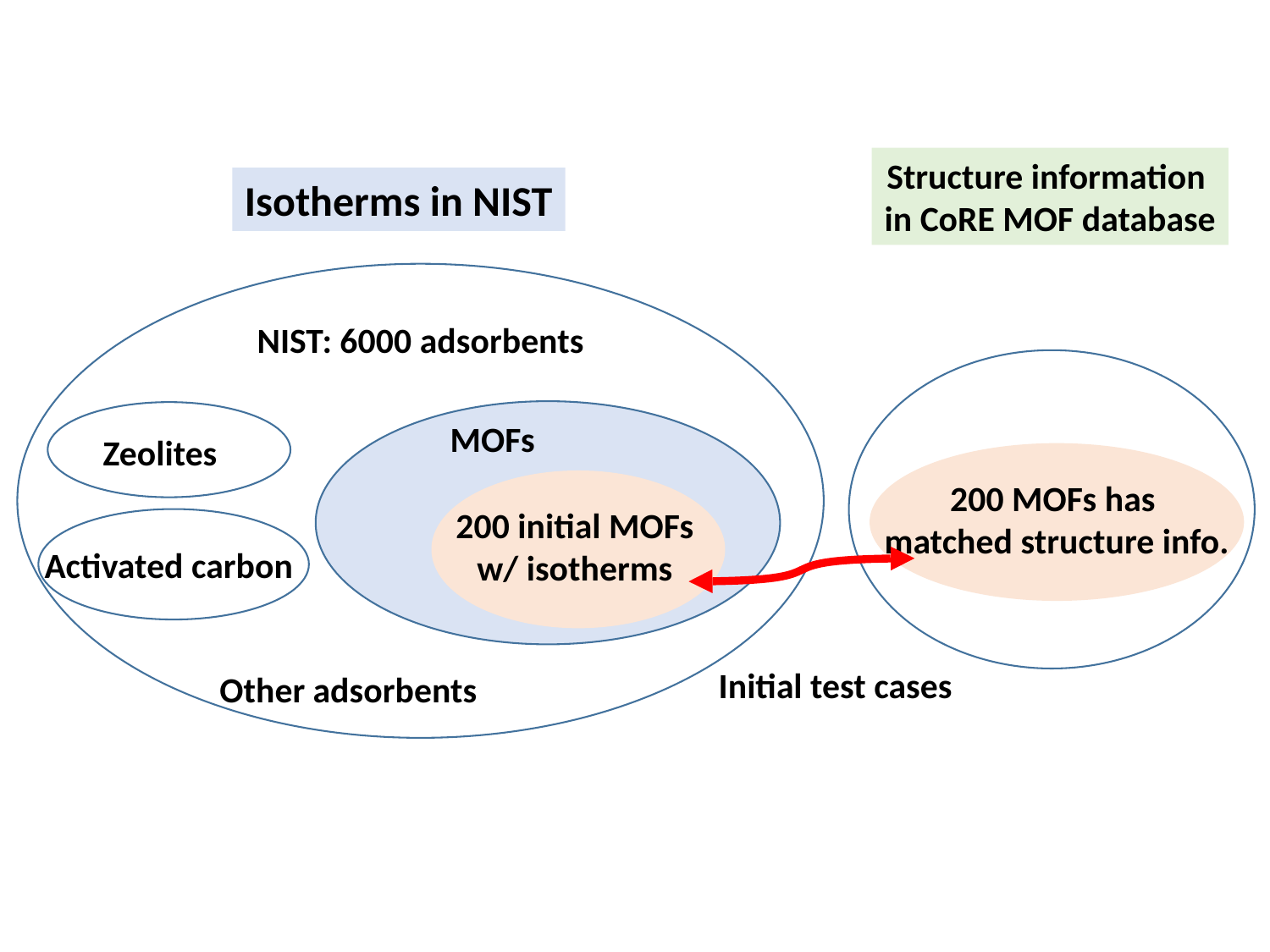

Structure information
in CoRE MOF database
Isotherms in NIST

NIST: 6000 adsorbents

MOFs
Zeolites

200 MOFs has
matched structure info.

200 initial MOFs
w/ isotherms

Activated carbon
Initial test cases
Other adsorbents
1